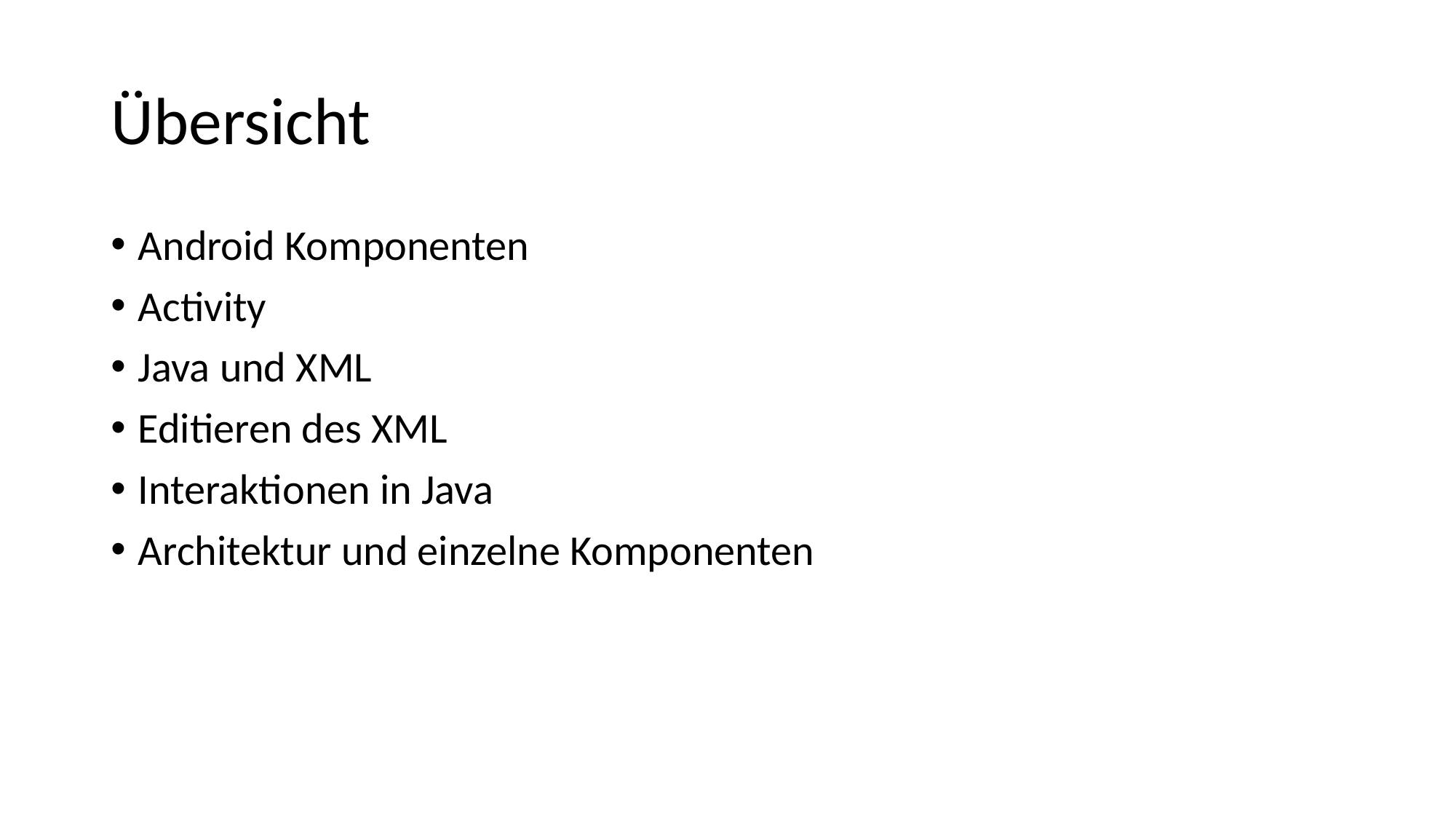

# Übersicht
Android Komponenten
Activity
Java und XML
Editieren des XML
Interaktionen in Java
Architektur und einzelne Komponenten